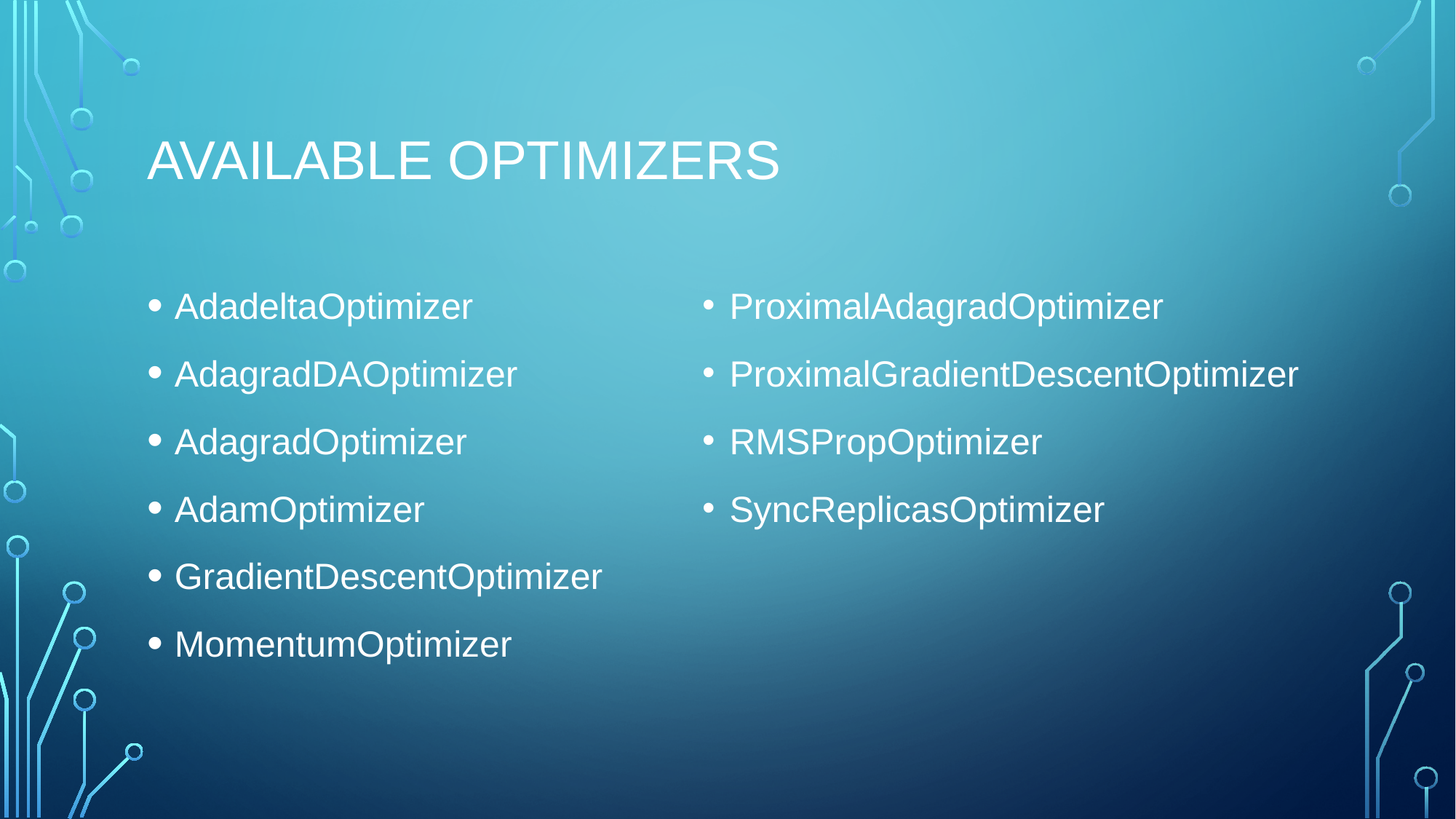

# Available Optimizers
AdadeltaOptimizer
AdagradDAOptimizer
AdagradOptimizer
AdamOptimizer
GradientDescentOptimizer
MomentumOptimizer
ProximalAdagradOptimizer
ProximalGradientDescentOptimizer
RMSPropOptimizer
SyncReplicasOptimizer